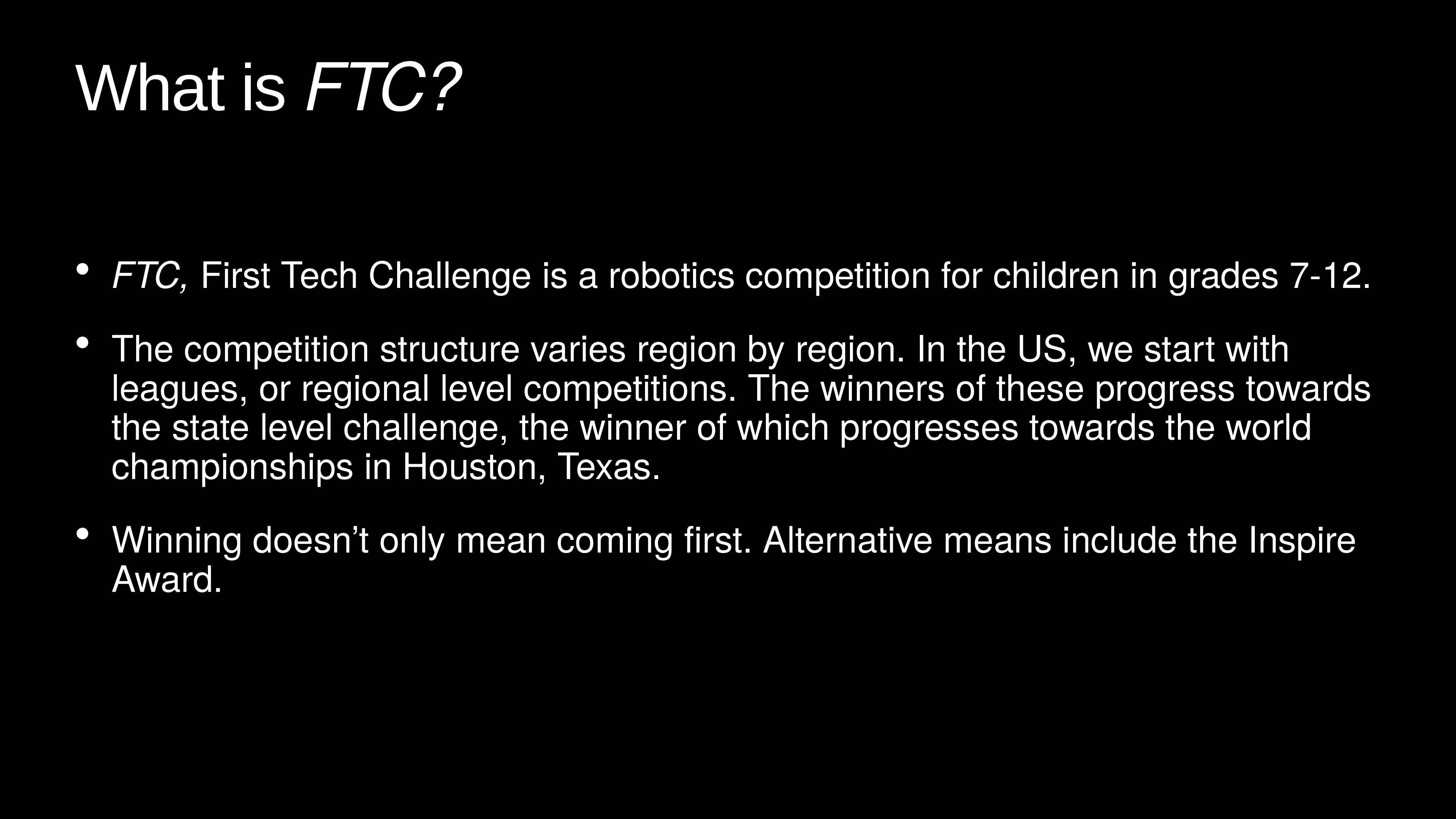

# What is FTC?

FTC, First Tech Challenge is a robotics competition for children in grades 7-12.
The competition structure varies region by region. In the US, we start with leagues, or regional level competitions. The winners of these progress towards the state level challenge, the winner of which progresses towards the world championships in Houston, Texas.
Winning doesn’t only mean coming first. Alternative means include the Inspire Award.